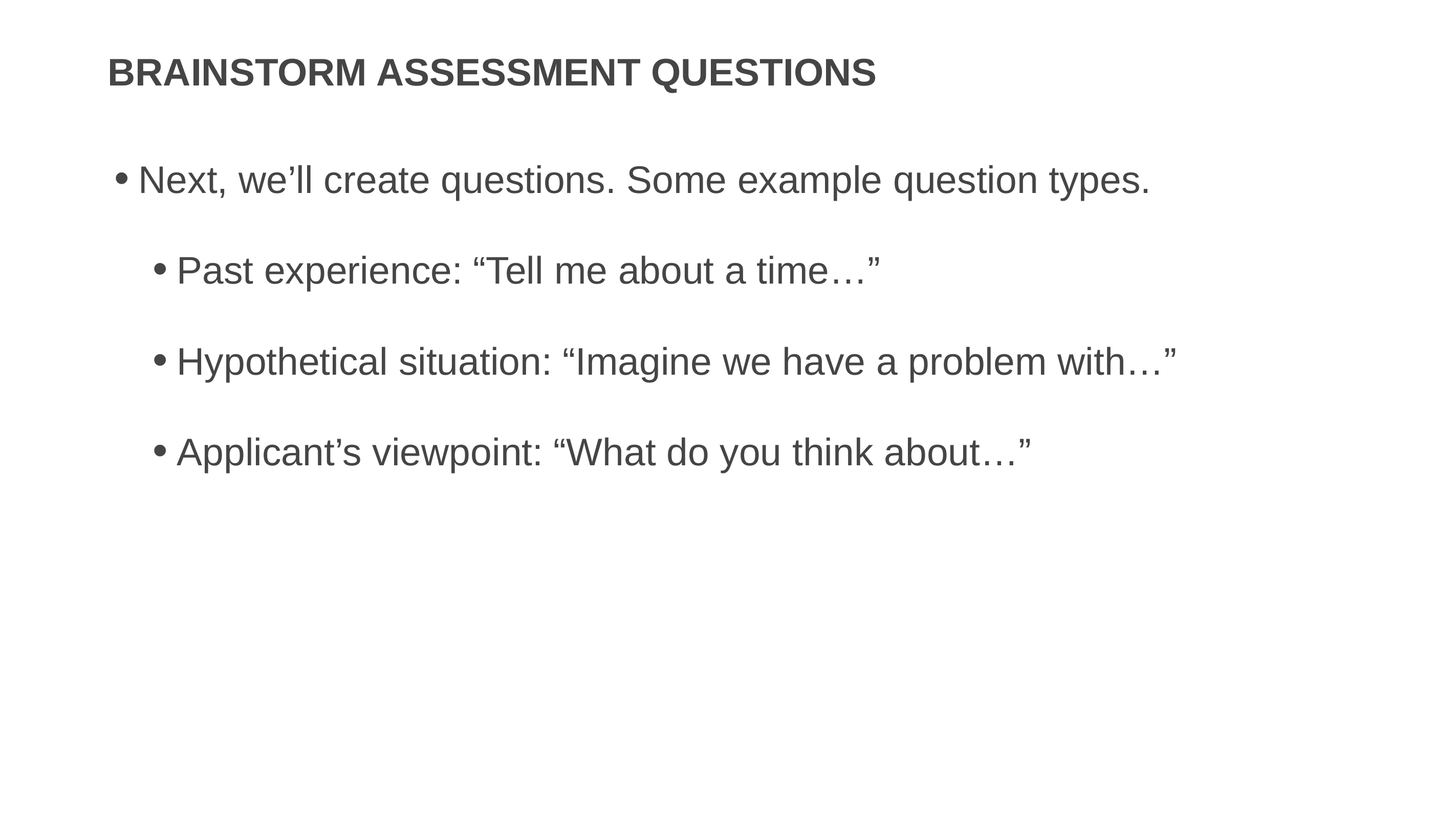

# Brainstorm assessment questions
Next, we’ll create questions. Some example question types.
Past experience: “Tell me about a time…”
Hypothetical situation: “Imagine we have a problem with…”
Applicant’s viewpoint: “What do you think about…”